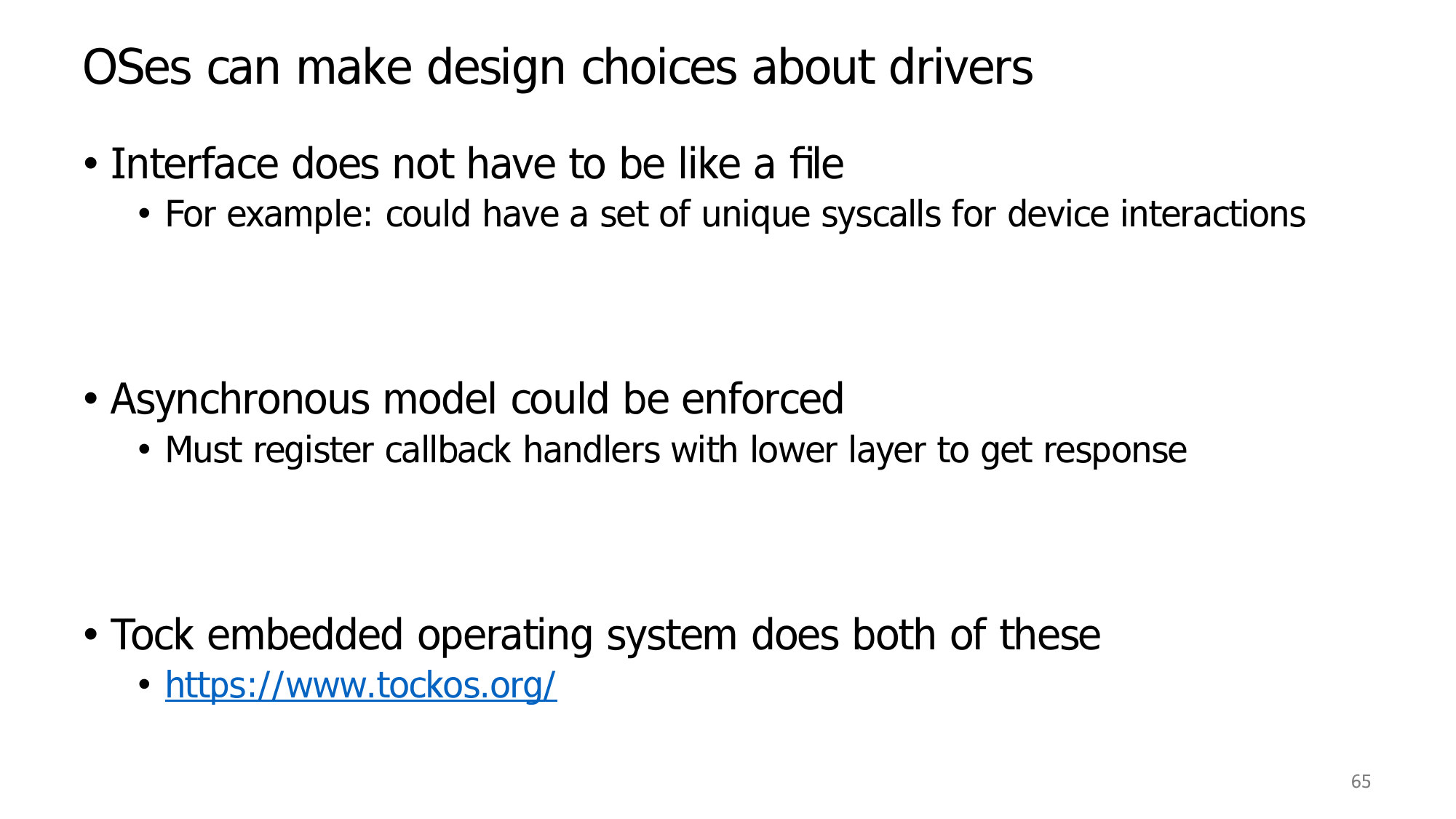

# OSes can make design choices about drivers
Interface does not have to be like a file
For example: could have a set of unique syscalls for device interactions

Asynchronous model could be enforced
Must register callback handlers with lower layer to get response

Tock embedded operating system does both of these
https://www.tockos.org/
65